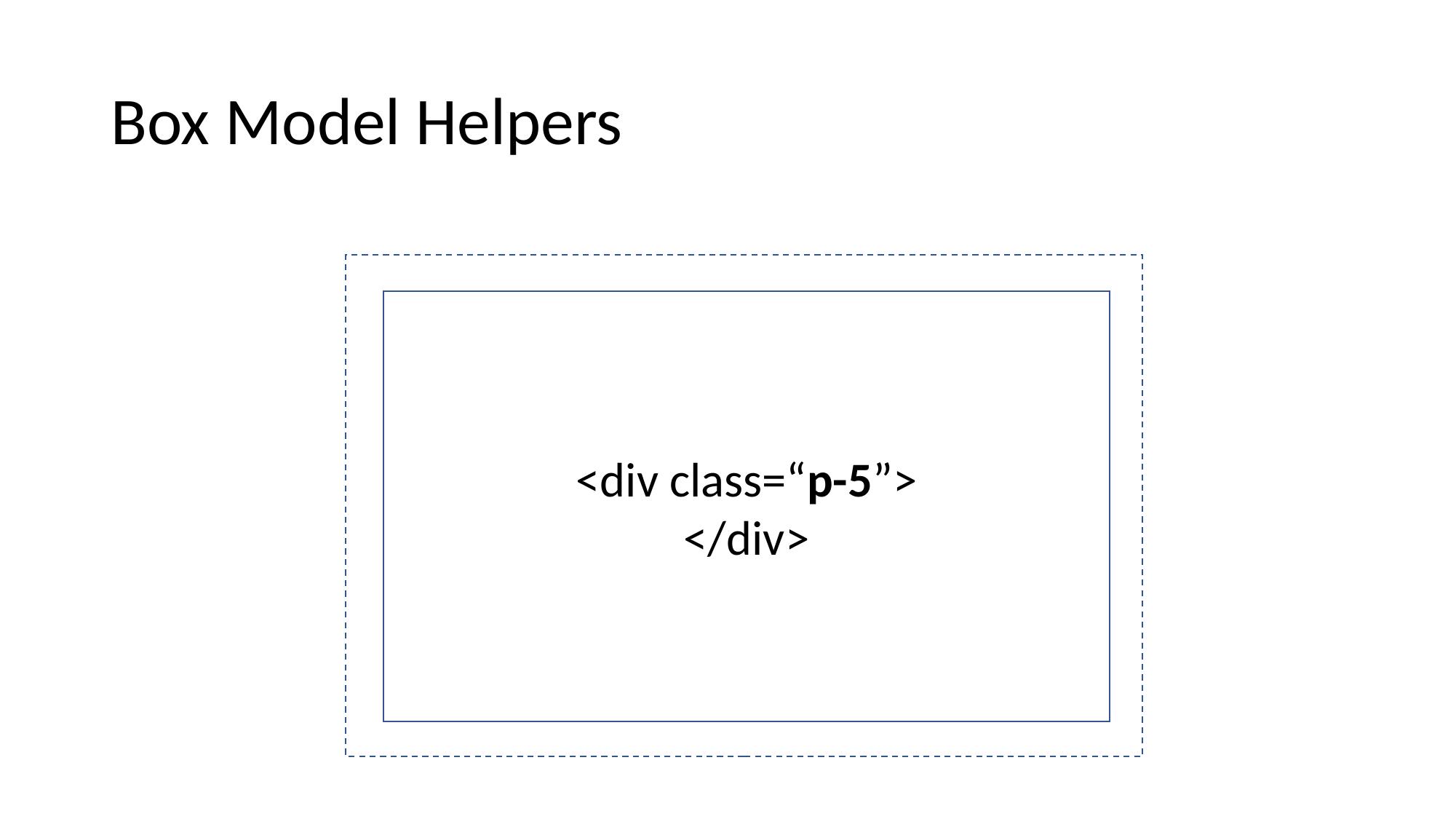

# Box Model Helpers

<div class=“p-5”>
</div>